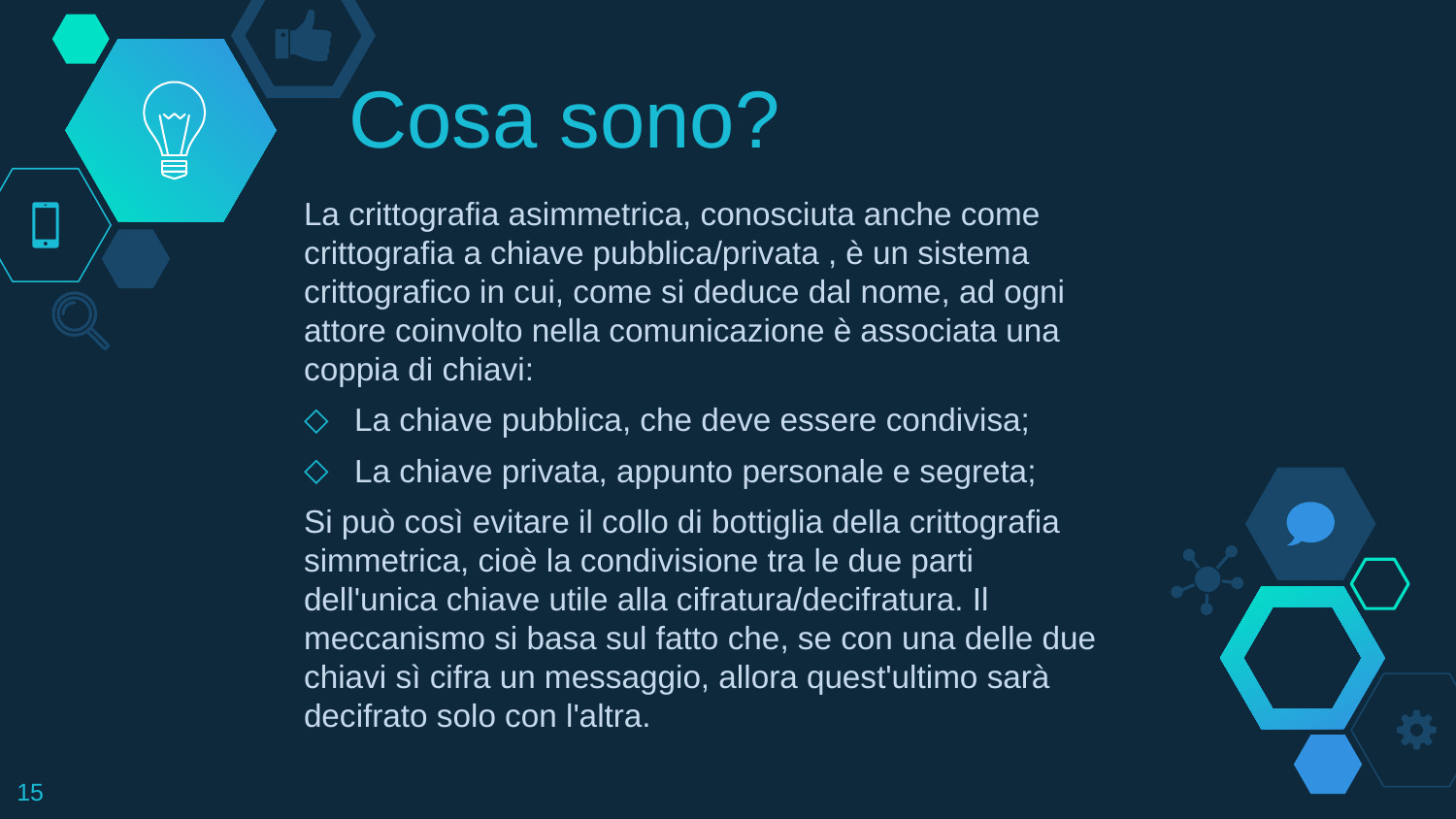

# Cosa sono?
La crittografia asimmetrica, conosciuta anche come crittografia a chiave pubblica/privata , è un sistema crittografico in cui, come si deduce dal nome, ad ogni attore coinvolto nella comunicazione è associata una coppia di chiavi:
La chiave pubblica, che deve essere condivisa;
La chiave privata, appunto personale e segreta;
Si può così evitare il collo di bottiglia della crittografia simmetrica, cioè la condivisione tra le due parti dell'unica chiave utile alla cifratura/decifratura. Il meccanismo si basa sul fatto che, se con una delle due chiavi sì cifra un messaggio, allora quest'ultimo sarà decifrato solo con l'altra.

15